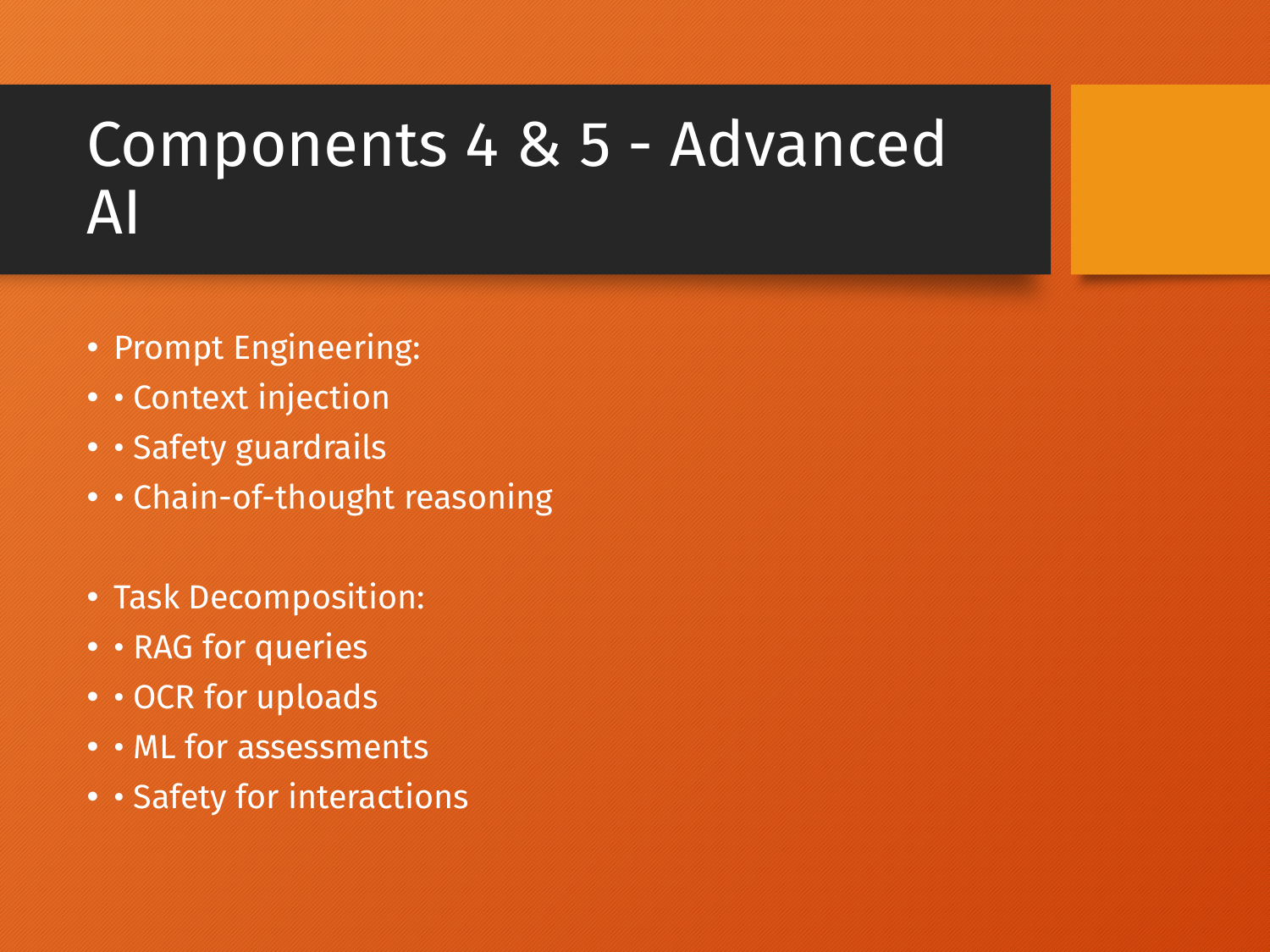

# Components 4 & 5 - Advanced AI
Prompt Engineering:
• Context injection
• Safety guardrails
• Chain-of-thought reasoning

Task Decomposition:
• RAG for queries
• OCR for uploads
• ML for assessments
• Safety for interactions